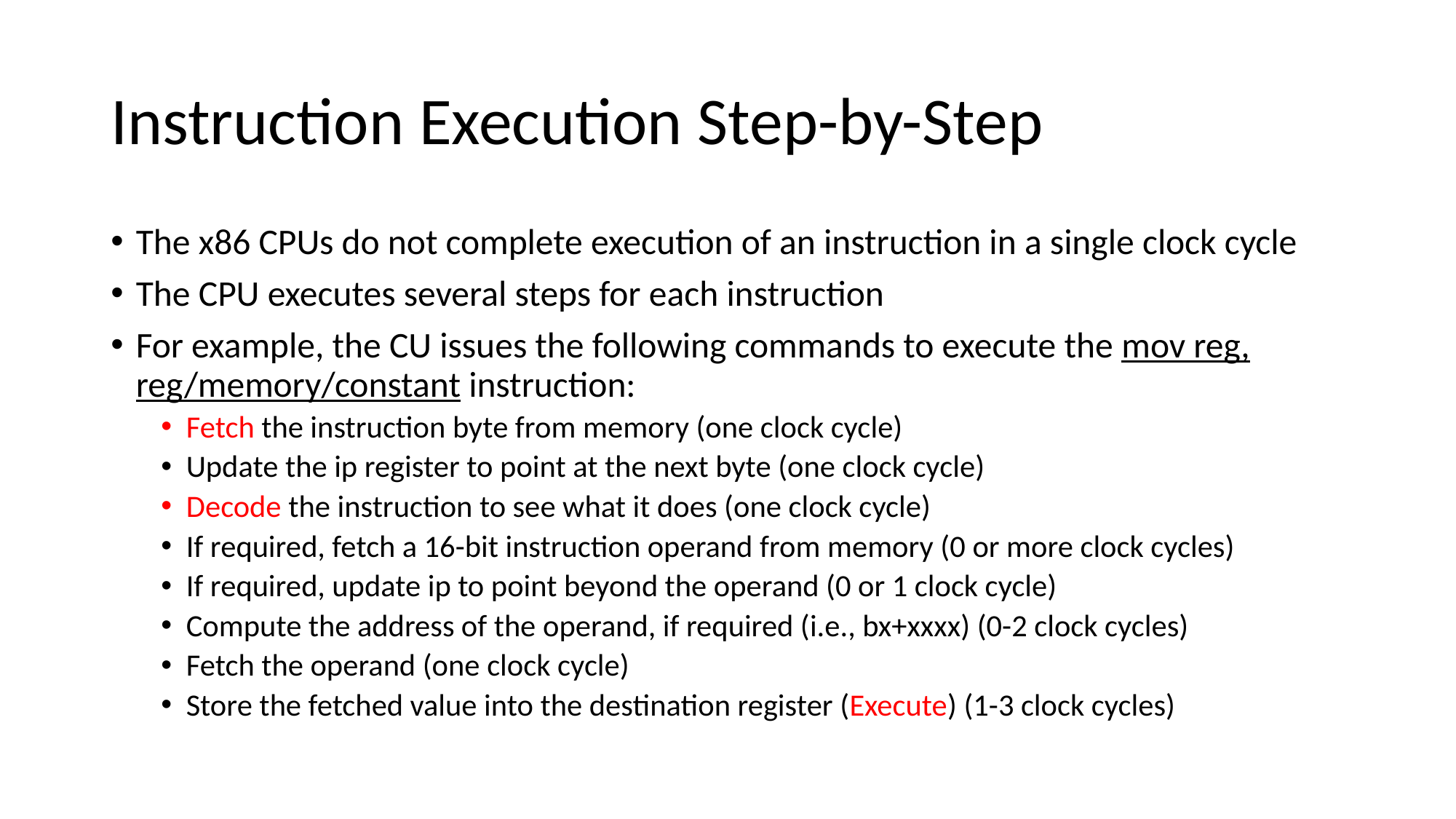

# Instruction Execution Step-by-Step
The x86 CPUs do not complete execution of an instruction in a single clock cycle
The CPU executes several steps for each instruction
For example, the CU issues the following commands to execute the mov reg, reg/memory/constant instruction:
Fetch the instruction byte from memory (one clock cycle)
Update the ip register to point at the next byte (one clock cycle)
Decode the instruction to see what it does (one clock cycle)
If required, fetch a 16-bit instruction operand from memory (0 or more clock cycles)
If required, update ip to point beyond the operand (0 or 1 clock cycle)
Compute the address of the operand, if required (i.e., bx+xxxx) (0-2 clock cycles)
Fetch the operand (one clock cycle)
Store the fetched value into the destination register (Execute) (1-3 clock cycles)